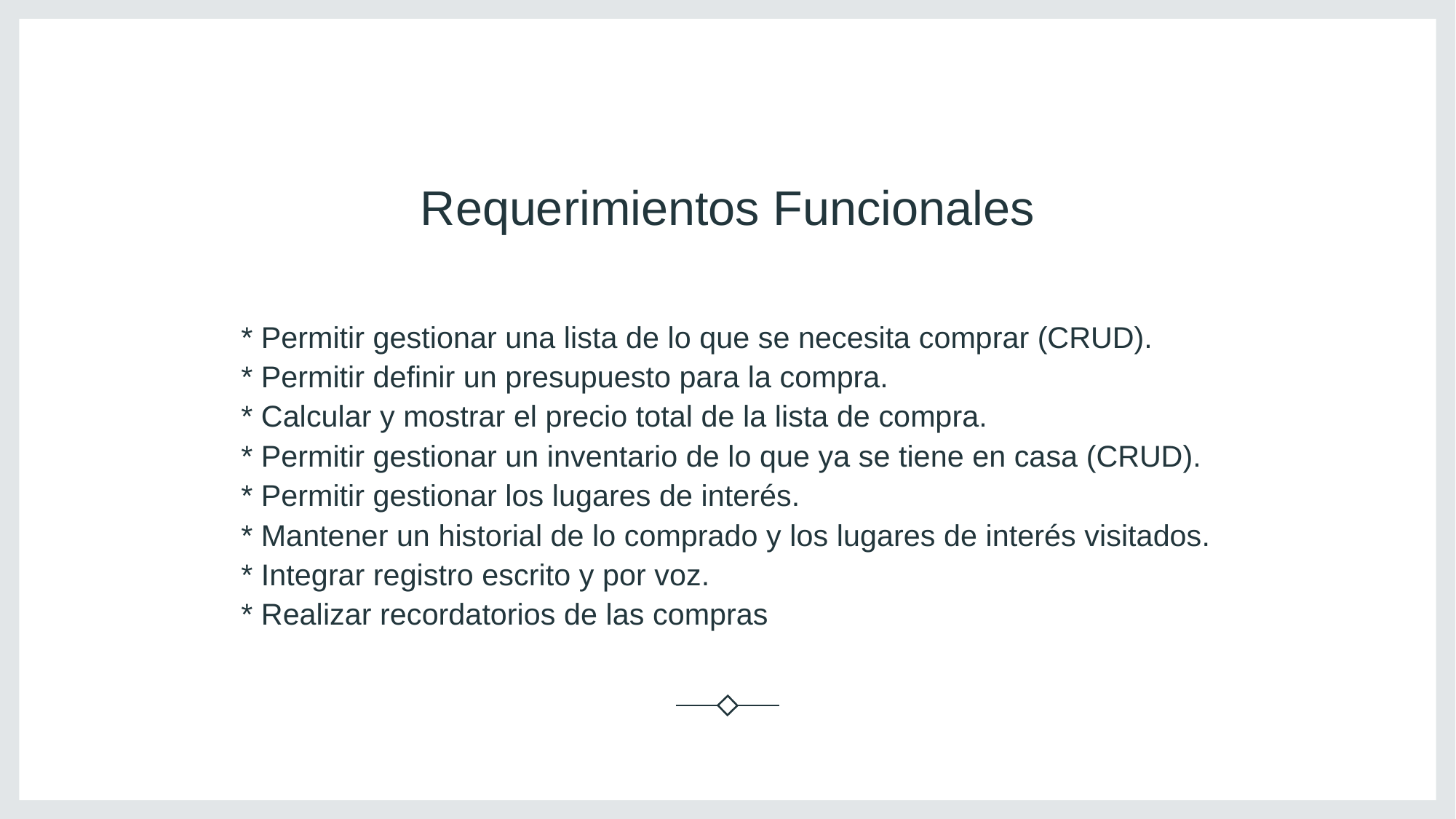

# Requerimientos Funcionales
* Permitir gestionar una lista de lo que se necesita comprar (CRUD).
* Permitir definir un presupuesto para la compra.
* Calcular y mostrar el precio total de la lista de compra.
* Permitir gestionar un inventario de lo que ya se tiene en casa (CRUD).
* Permitir gestionar los lugares de interés.
* Mantener un historial de lo comprado y los lugares de interés visitados.
* Integrar registro escrito y por voz.
* Realizar recordatorios de las compras